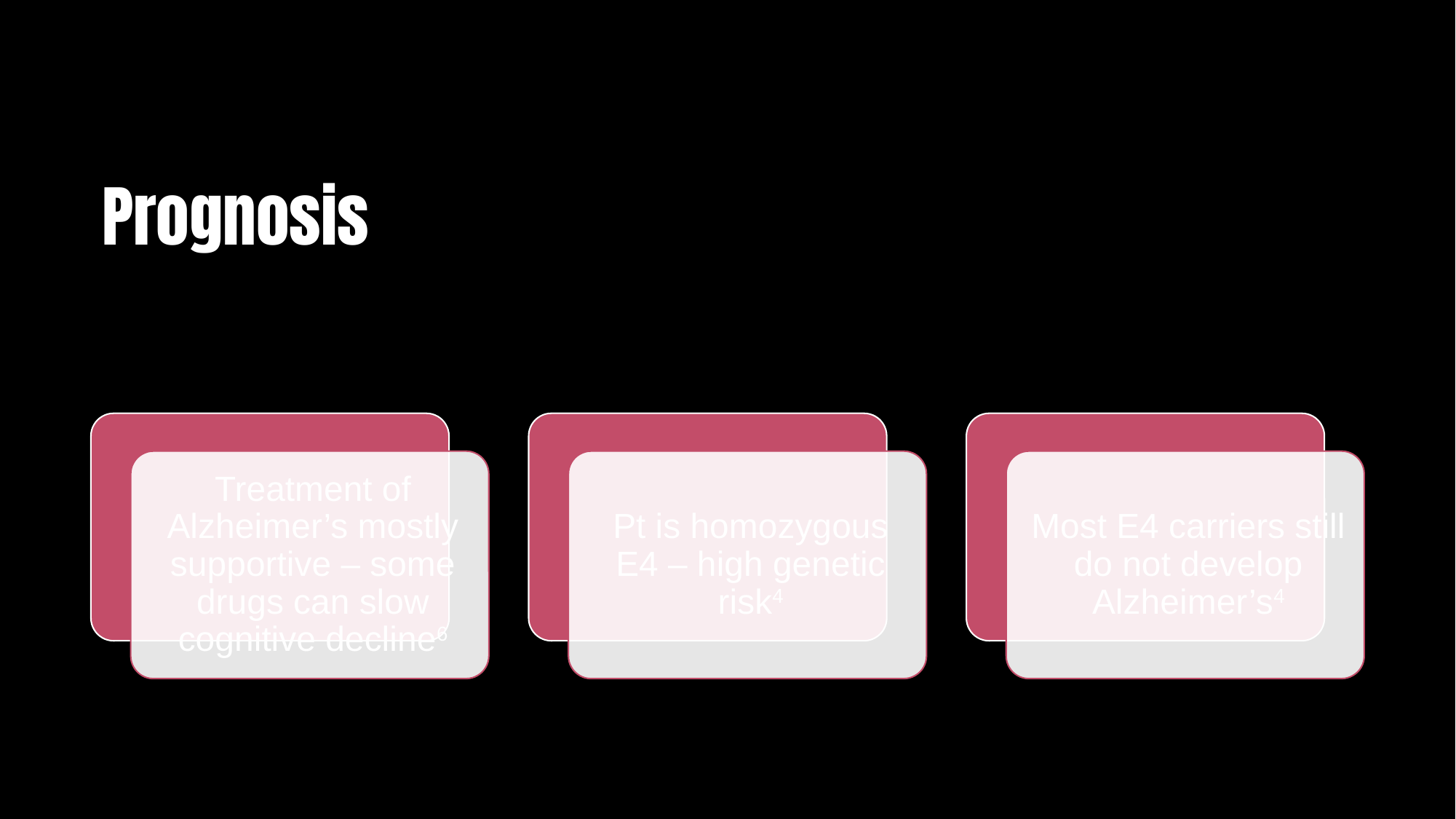

# Prognosis
Treatment of Alzheimer’s mostly supportive – some drugs can slow cognitive decline6
Pt is homozygous E4 – high genetic risk4
Most E4 carriers still do not develop Alzheimer’s4